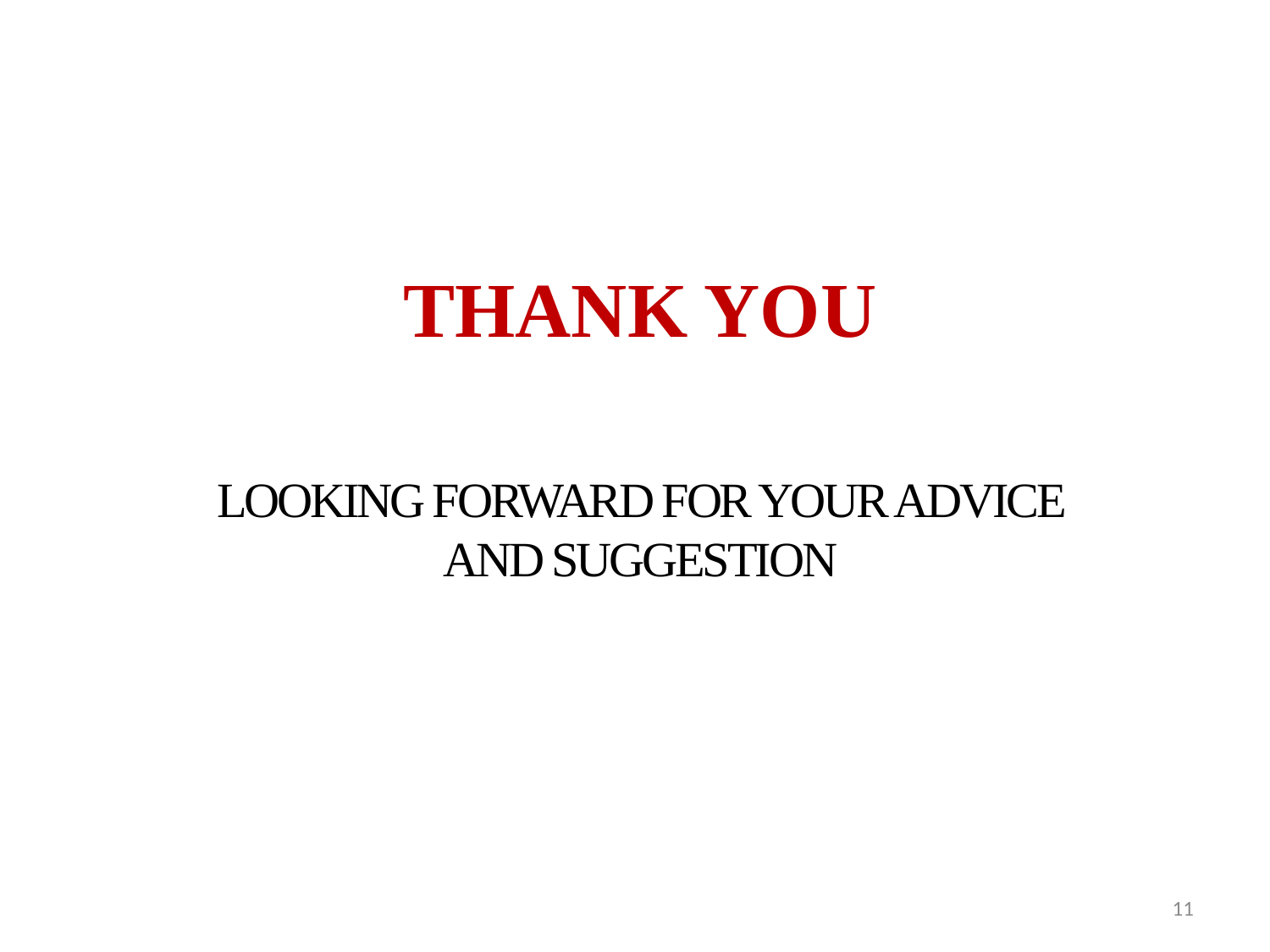

THANK YOU

LOOKING FORWARD FOR YOUR ADVICE AND SUGGESTION
11